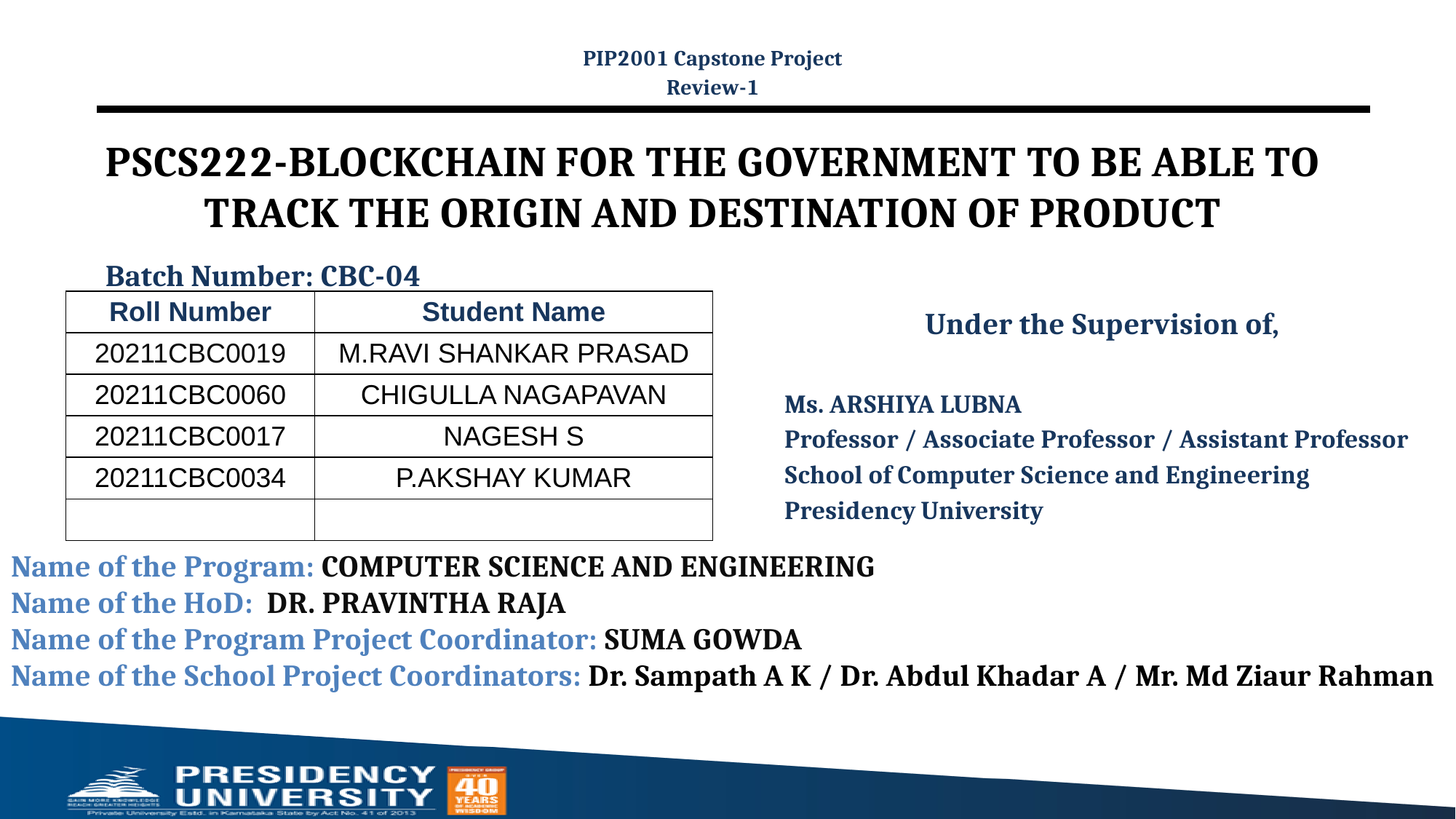

PIP2001 Capstone Project
Review-1
# PSCS222-BLOCKCHAIN FOR THE GOVERNMENT TO BE ABLE TO TRACK THE ORIGIN AND DESTINATION OF PRODUCT
Batch Number: CBC-04

| Roll Number | Student Name |
| --- | --- |
| 20211CBC0019 | M.RAVI SHANKAR PRASAD |
| 20211CBC0060 | CHIGULLA NAGAPAVAN |
| 20211CBC0017 | NAGESH S |
| 20211CBC0034 | P.AKSHAY KUMAR |
|  |  |
Under the Supervision of,

Ms. ARSHIYA LUBNA
Professor / Associate Professor / Assistant Professor
School of Computer Science and Engineering
Presidency University

Name of the Program: COMPUTER SCIENCE AND ENGINEERING
Name of the HoD:  DR. PRAVINTHA RAJA
Name of the Program Project Coordinator: SUMA GOWDA
Name of the School Project Coordinators: Dr. Sampath A K / Dr. Abdul Khadar A / Mr. Md Ziaur Rahman